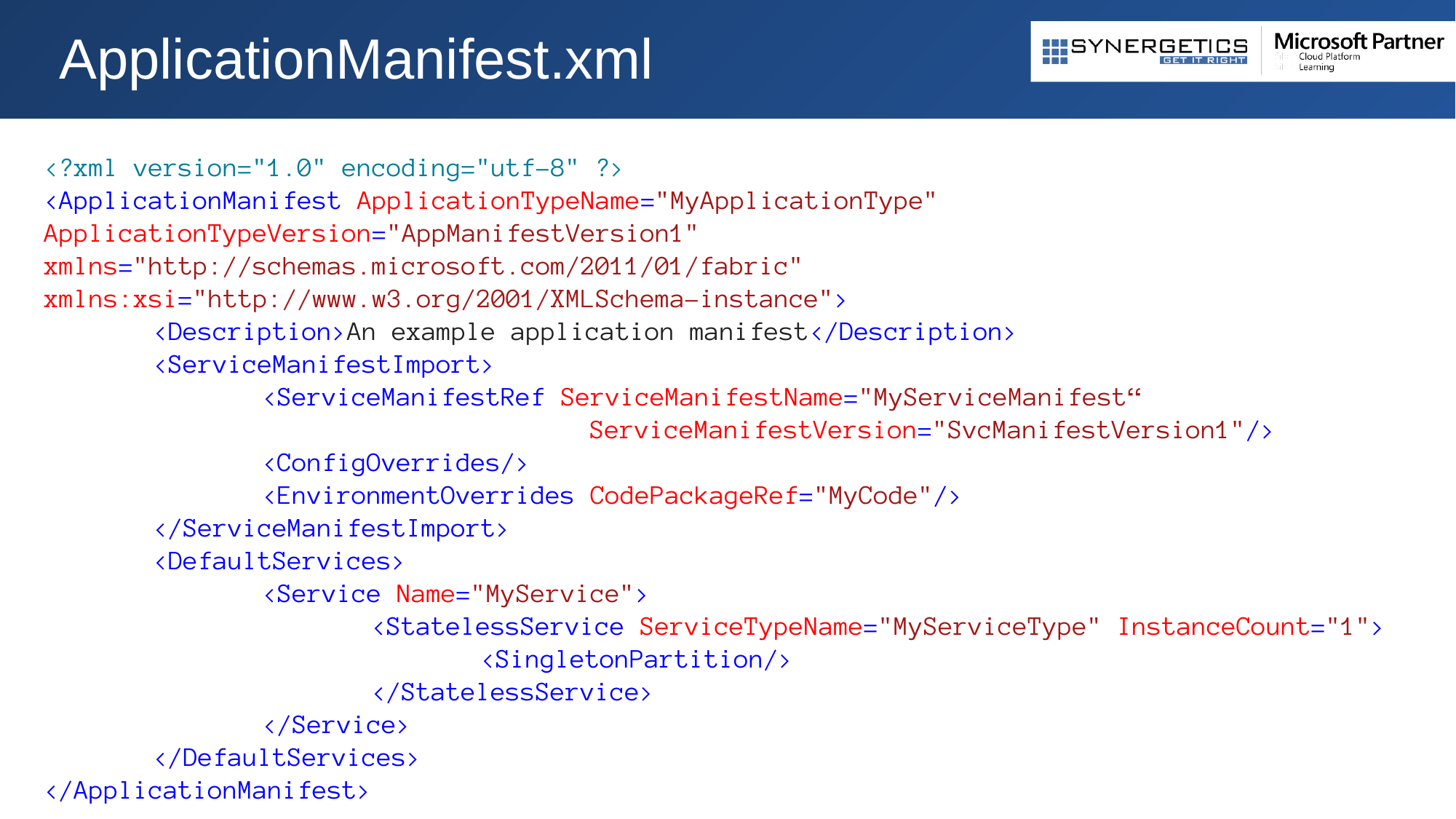

# ApplicationManifest.xml
<?xml version="1.0" encoding="utf-8" ?>
<ApplicationManifest ApplicationTypeName="MyApplicationType" 	ApplicationTypeVersion="AppManifestVersion1" 	xmlns="http://schemas.microsoft.com/2011/01/fabric" 	xmlns:xsi="http://www.w3.org/2001/XMLSchema-instance">
	<Description>An example application manifest</Description>
	<ServiceManifestImport>
		<ServiceManifestRef ServiceManifestName="MyServiceManifest“
					ServiceManifestVersion="SvcManifestVersion1"/>
		<ConfigOverrides/>
		<EnvironmentOverrides CodePackageRef="MyCode"/>
	</ServiceManifestImport>
	<DefaultServices>
		<Service Name="MyService">
			<StatelessService ServiceTypeName="MyServiceType" InstanceCount="1">
				<SingletonPartition/>
			</StatelessService>
		</Service>
	</DefaultServices>
</ApplicationManifest>